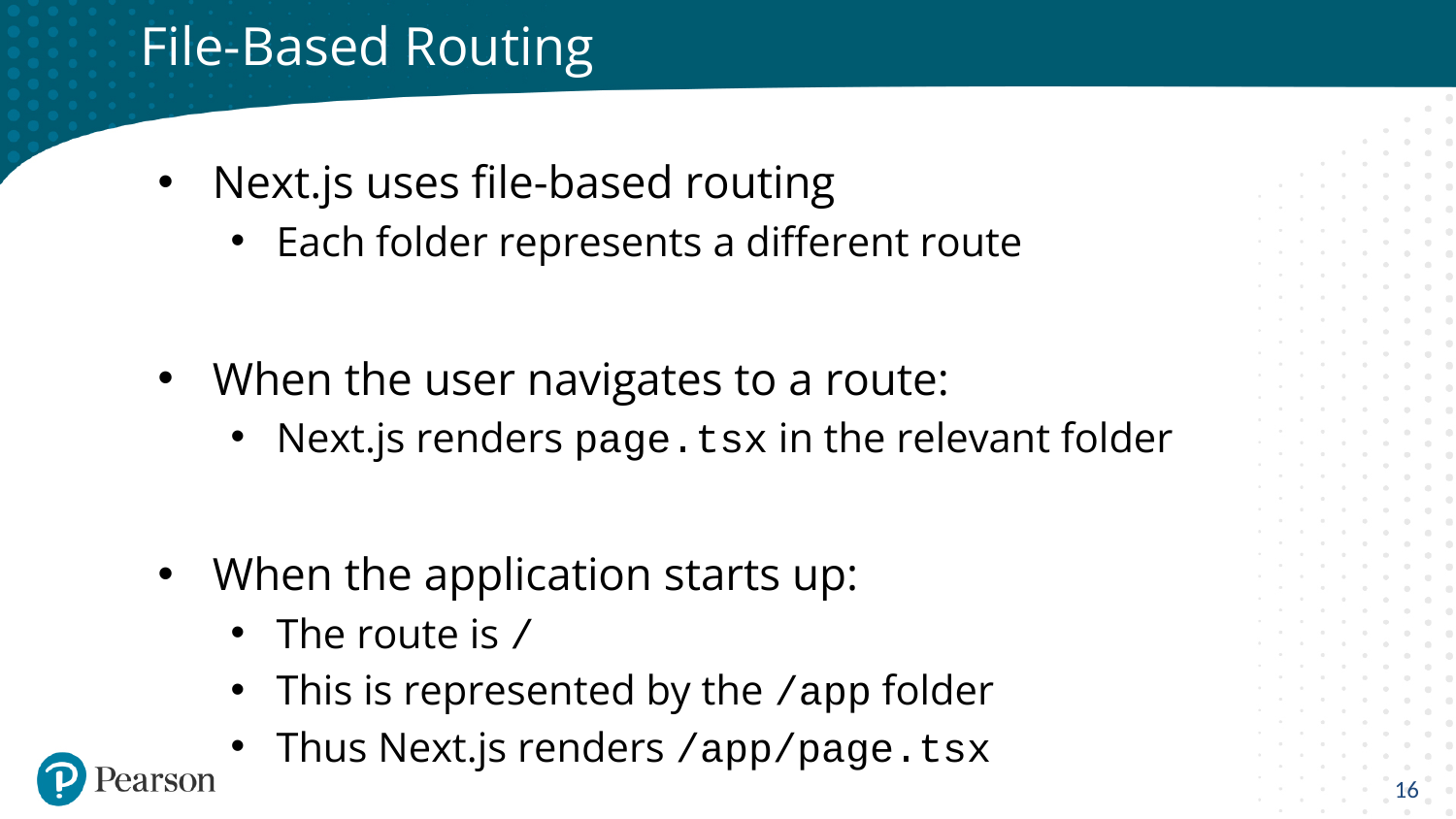

# File-Based Routing
Next.js uses file-based routing
Each folder represents a different route

When the user navigates to a route:
Next.js renders page.tsx in the relevant folder

When the application starts up:
The route is /
This is represented by the /app folder
Thus Next.js renders /app/page.tsx

16